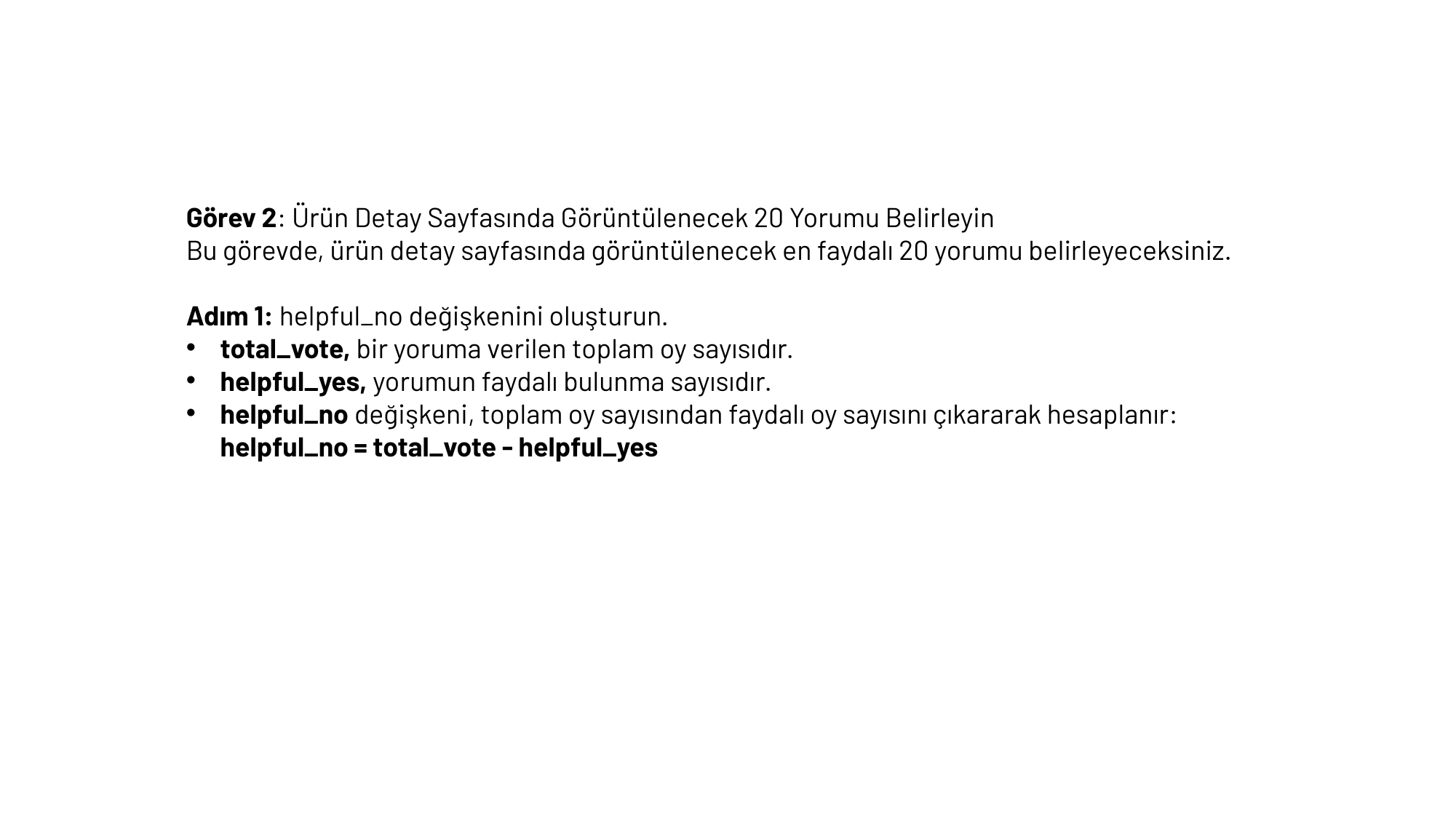

Görev 2: Ürün Detay Sayfasında Görüntülenecek 20 Yorumu Belirleyin
Bu görevde, ürün detay sayfasında görüntülenecek en faydalı 20 yorumu belirleyeceksiniz.

Adım 1: helpful_no değişkenini oluşturun.
total_vote, bir yoruma verilen toplam oy sayısıdır.
helpful_yes, yorumun faydalı bulunma sayısıdır.
helpful_no değişkeni, toplam oy sayısından faydalı oy sayısını çıkararak hesaplanır:
helpful_no = total_vote - helpful_yes